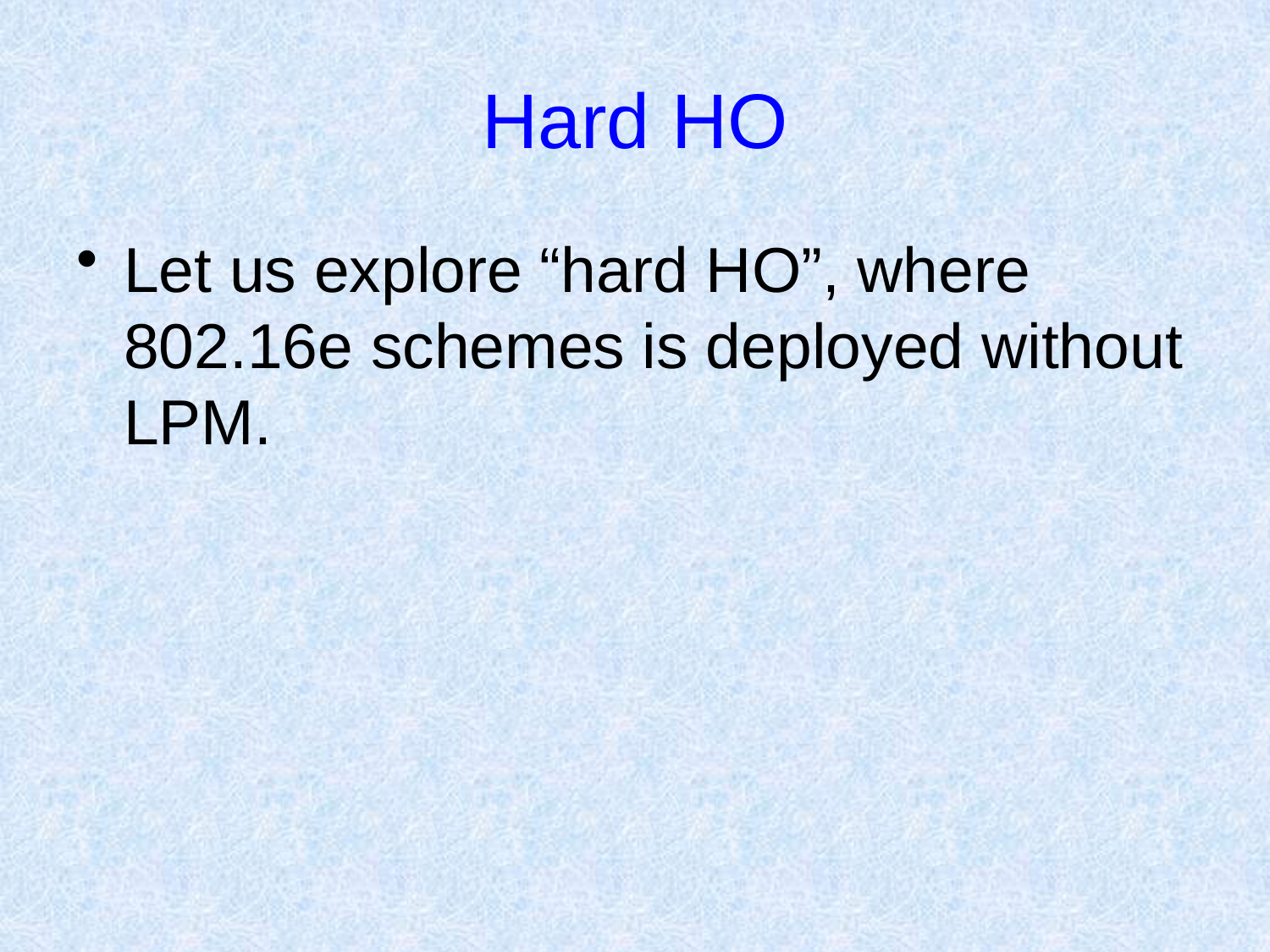

# Hard HO
Let us explore “hard HO”, where 802.16e schemes is deployed without LPM.